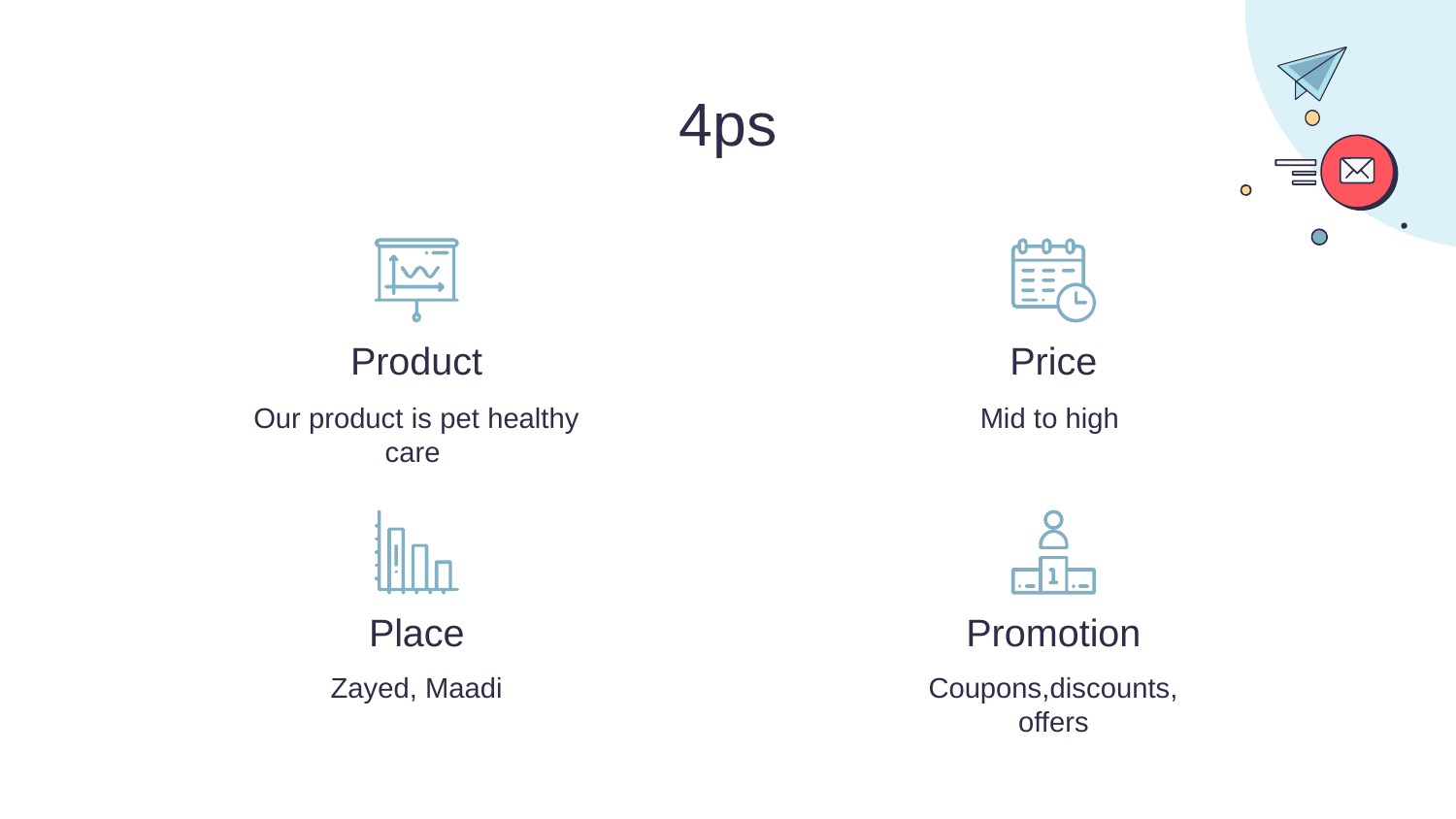

# 4ps

Product
Price
Our product is pet healthy care
Mid to high

Promotion
Place
Coupons,discounts,
offers

Zayed, Maadi